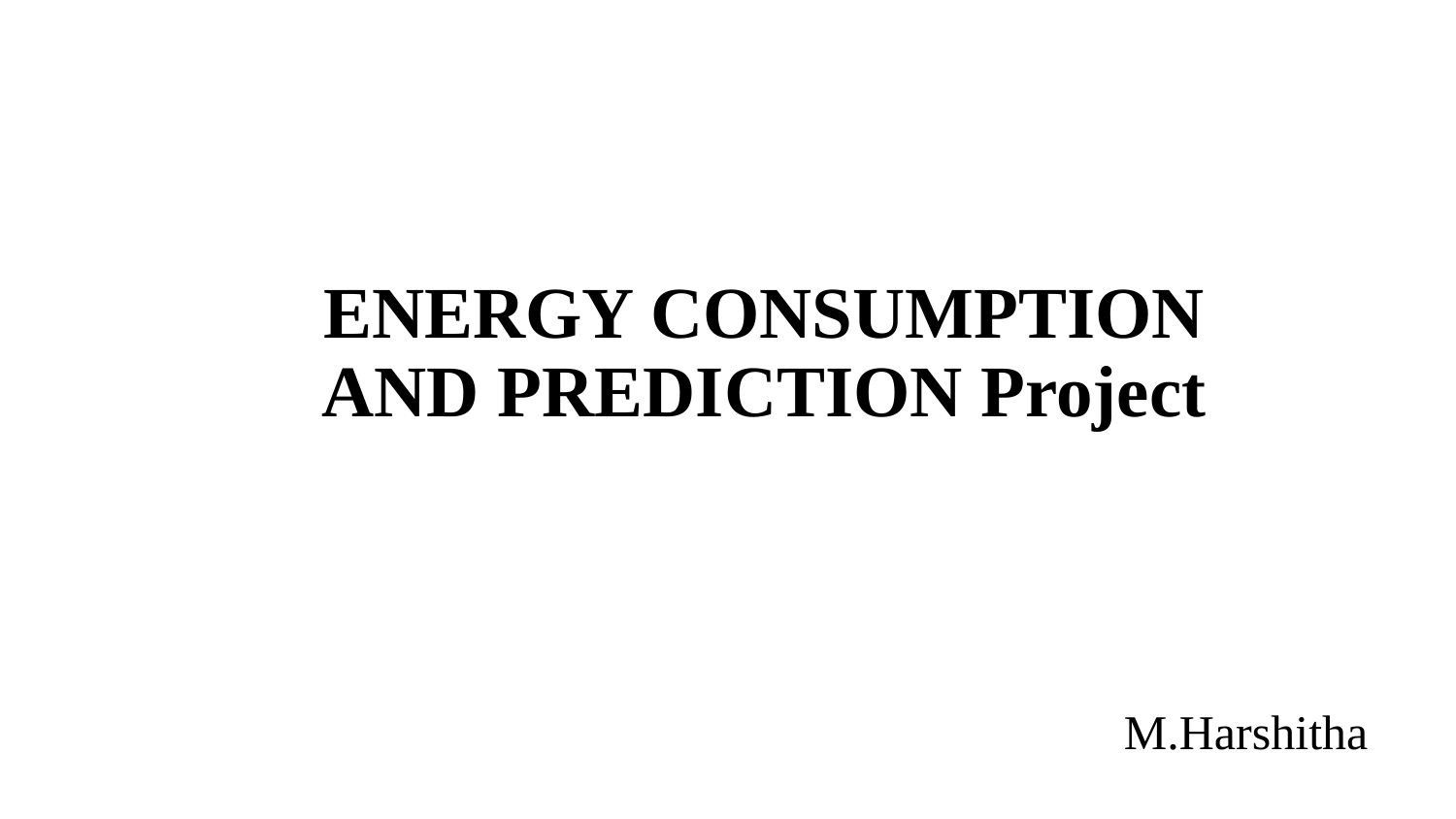

# ENERGY CONSUMPTION AND PREDICTION Project
M.Harshitha